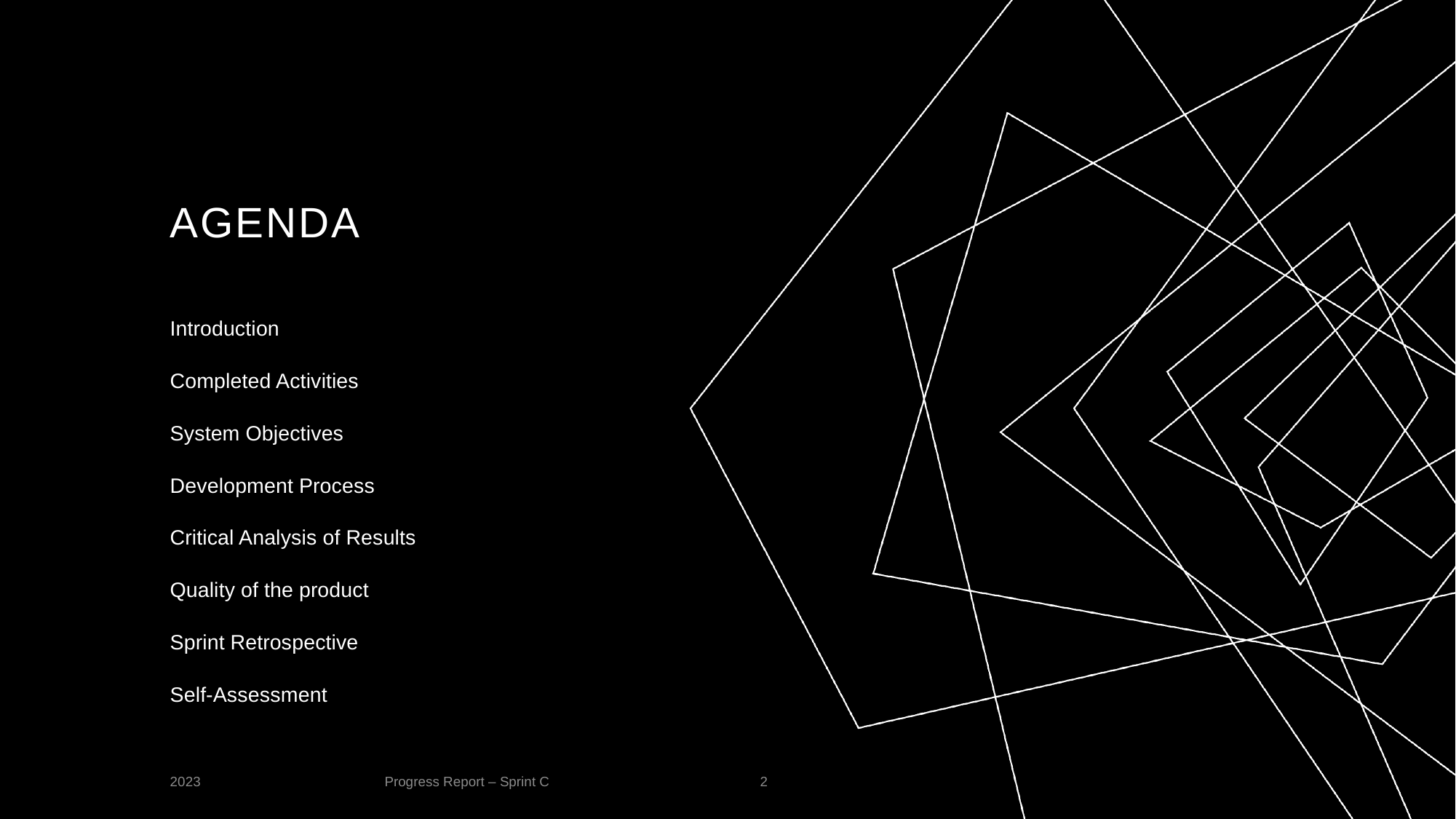

# agenda
Introduction
Completed Activities
System Objectives
Development Process
Critical Analysis of Results
Quality of the product
Sprint Retrospective
Self-Assessment
Progress Report – Sprint C
2023
2